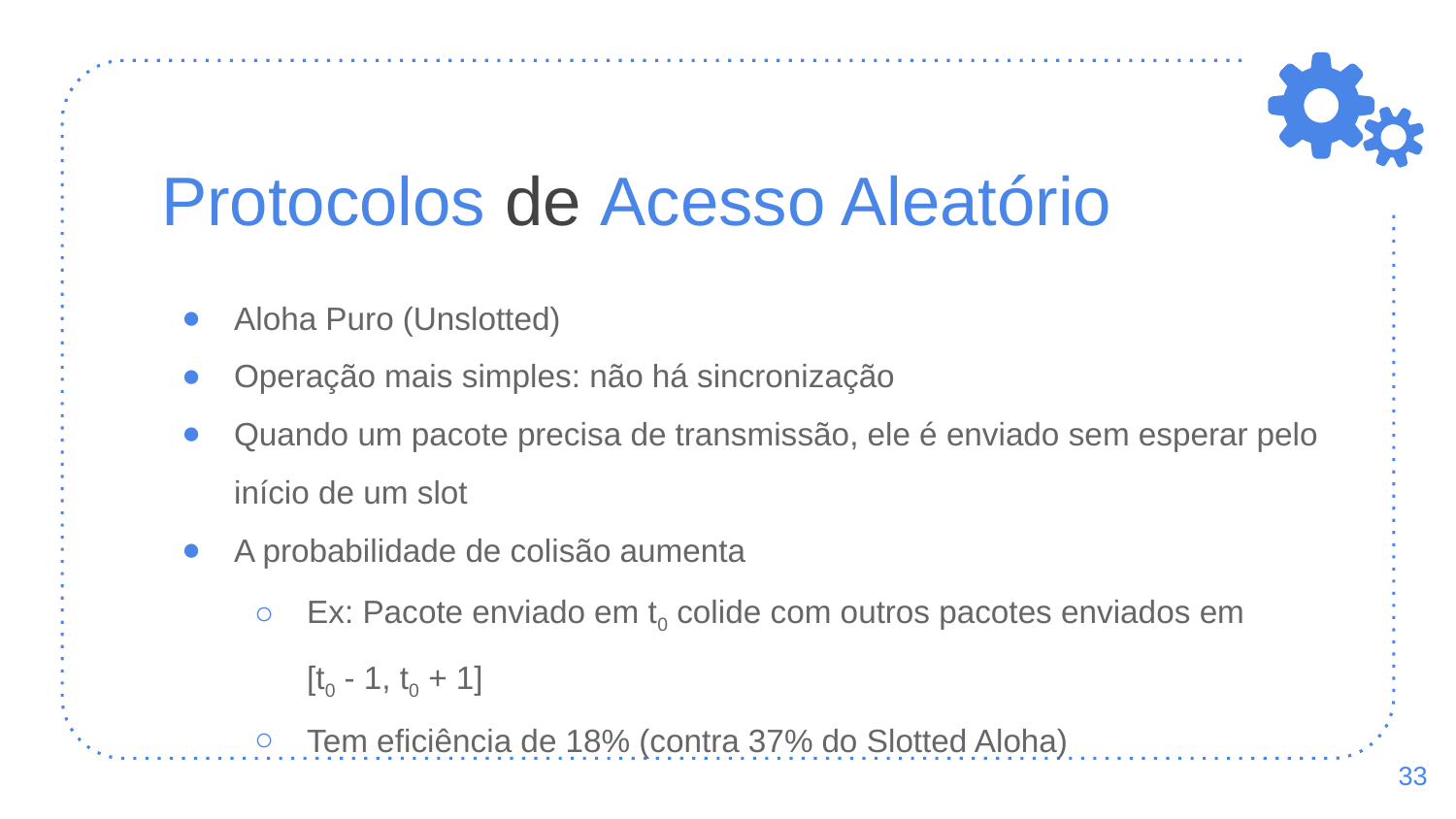

# Protocolos de Acesso Aleatório
Aloha Puro (Unslotted)
Operação mais simples: não há sincronização
Quando um pacote precisa de transmissão, ele é enviado sem esperar pelo início de um slot
A probabilidade de colisão aumenta
Ex: Pacote enviado em t0 colide com outros pacotes enviados em
[t0 - 1, t0 + 1]
Tem eficiência de 18% (contra 37% do Slotted Aloha)
33